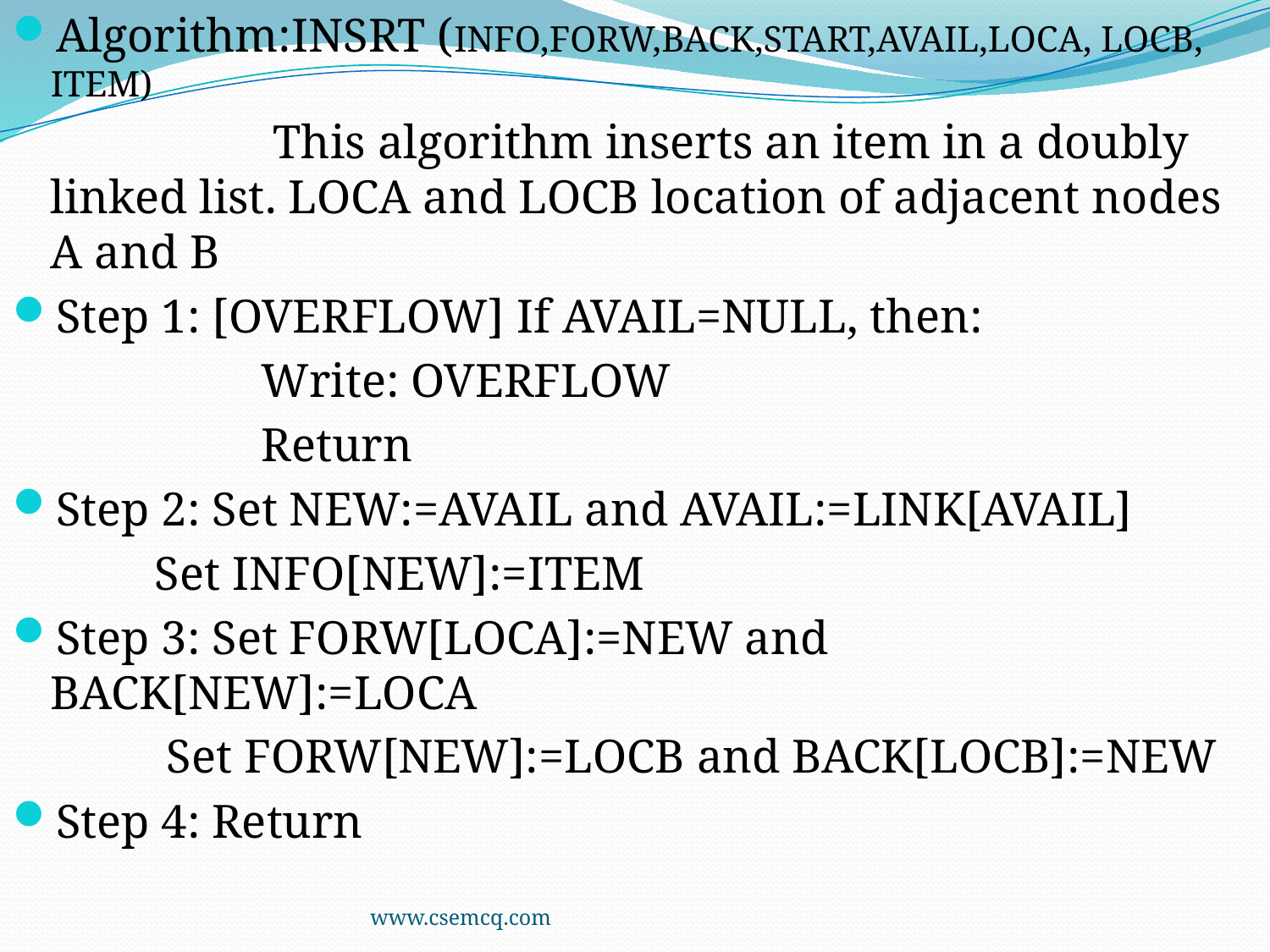

Algorithm:INSRT (INFO,FORW,BACK,START,AVAIL,LOCA, LOCB, ITEM)
                      This algorithm inserts an item in a doubly linked list. LOCA and LOCB location of adjacent nodes A and B
Step 1: [OVERFLOW] If AVAIL=NULL, then:
                     Write: OVERFLOW
                     Return
Step 2: Set NEW:=AVAIL and AVAIL:=LINK[AVAIL]
            Set INFO[NEW]:=ITEM
Step 3: Set FORW[LOCA]:=NEW and BACK[NEW]:=LOCA
             Set FORW[NEW]:=LOCB and BACK[LOCB]:=NEW
Step 4: Return

www.csemcq.com